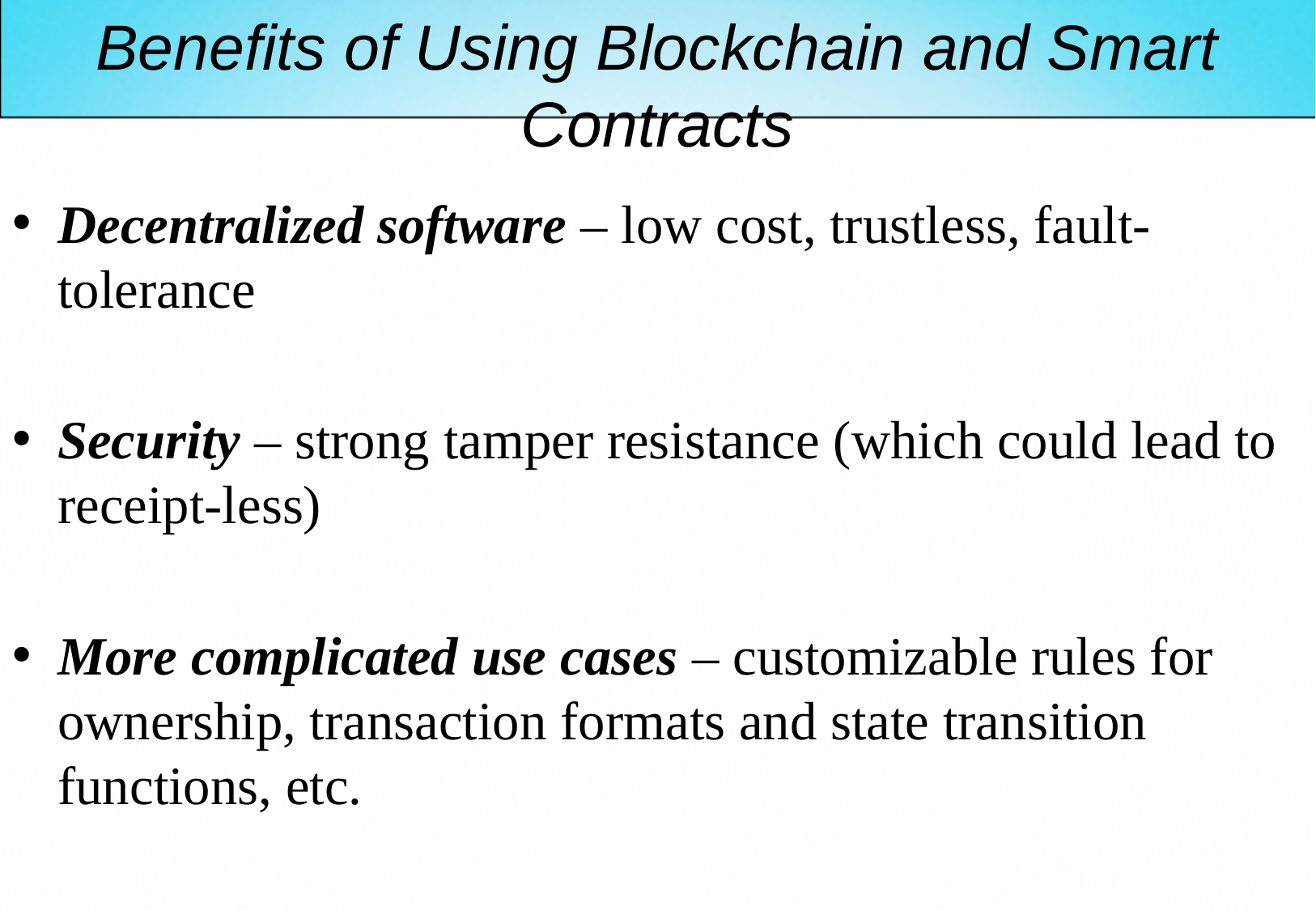

# Benefits of Using Blockchain and Smart Contracts
Decentralized software – low cost, trustless, fault-tolerance

Security – strong tamper resistance (which could lead to receipt-less)

More complicated use cases – customizable rules for ownership, transaction formats and state transition functions, etc.